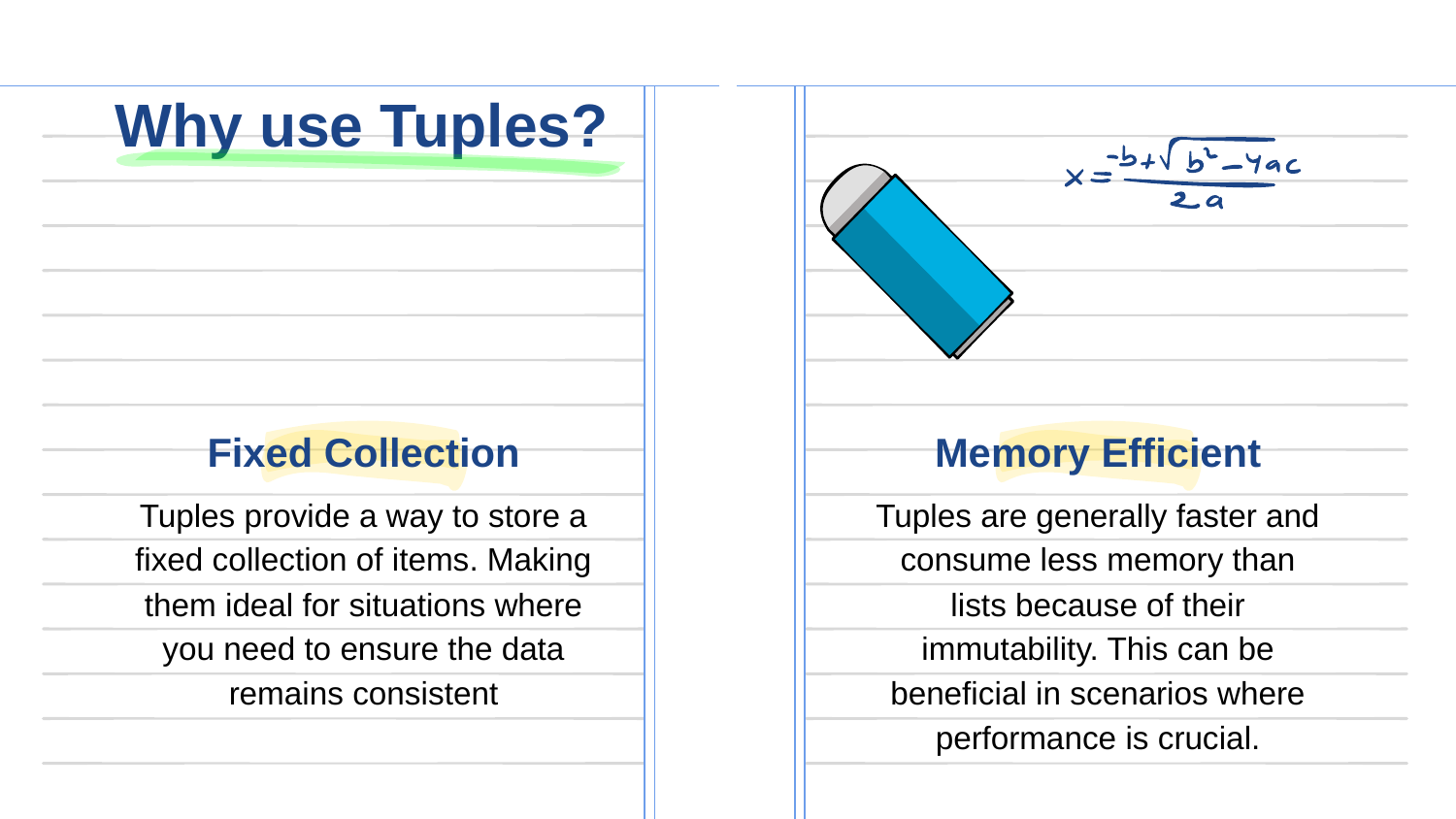

# Why use Tuples?

Fixed Collection
Memory Efficient
Tuples are generally faster and consume less memory than lists because of their immutability. This can be beneficial in scenarios where performance is crucial.
Tuples provide a way to store a fixed collection of items. Making them ideal for situations where you need to ensure the data remains consistent